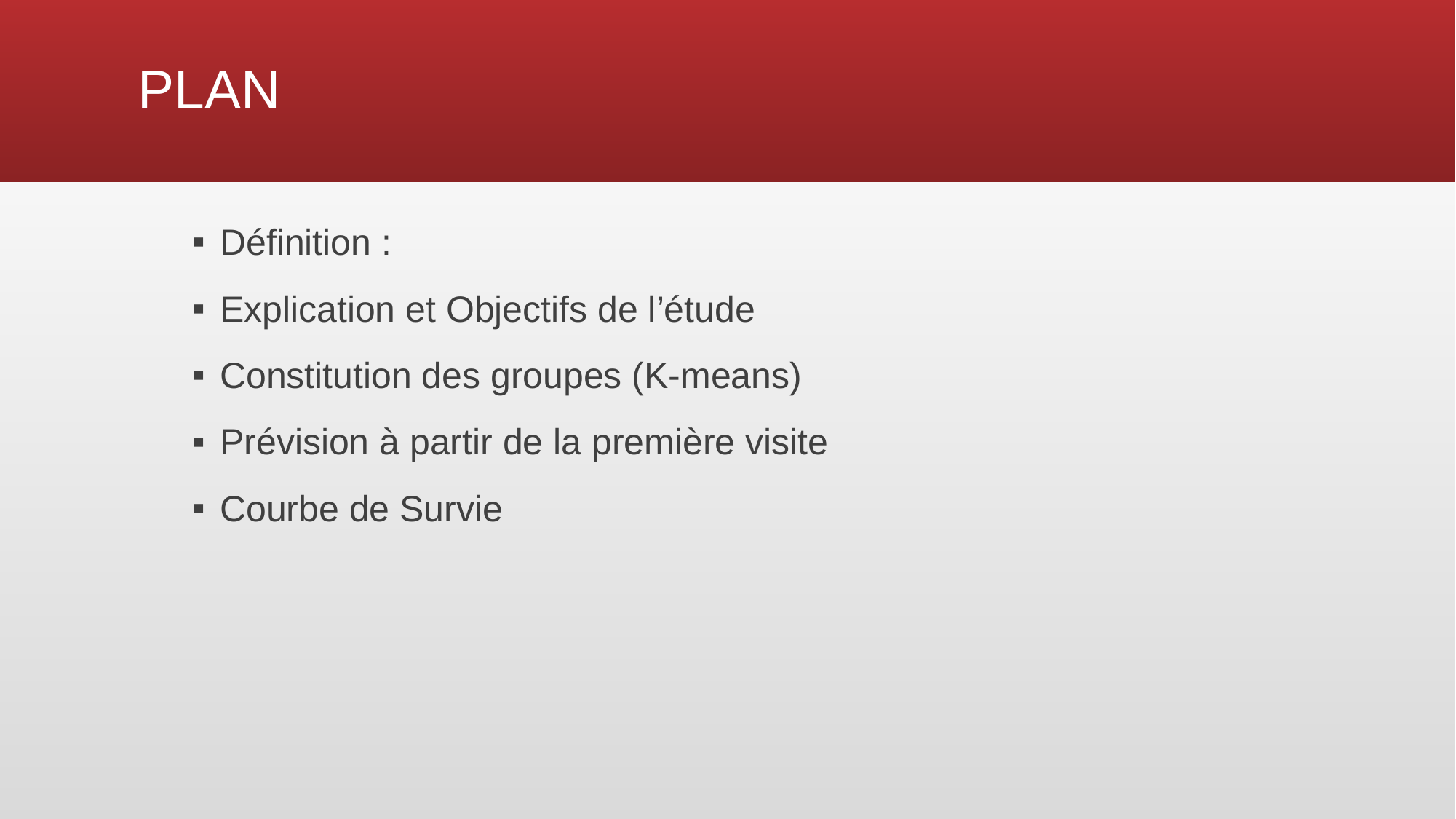

# PLAN
Définition :
Explication et Objectifs de l’étude
Constitution des groupes (K-means)
Prévision à partir de la première visite
Courbe de Survie